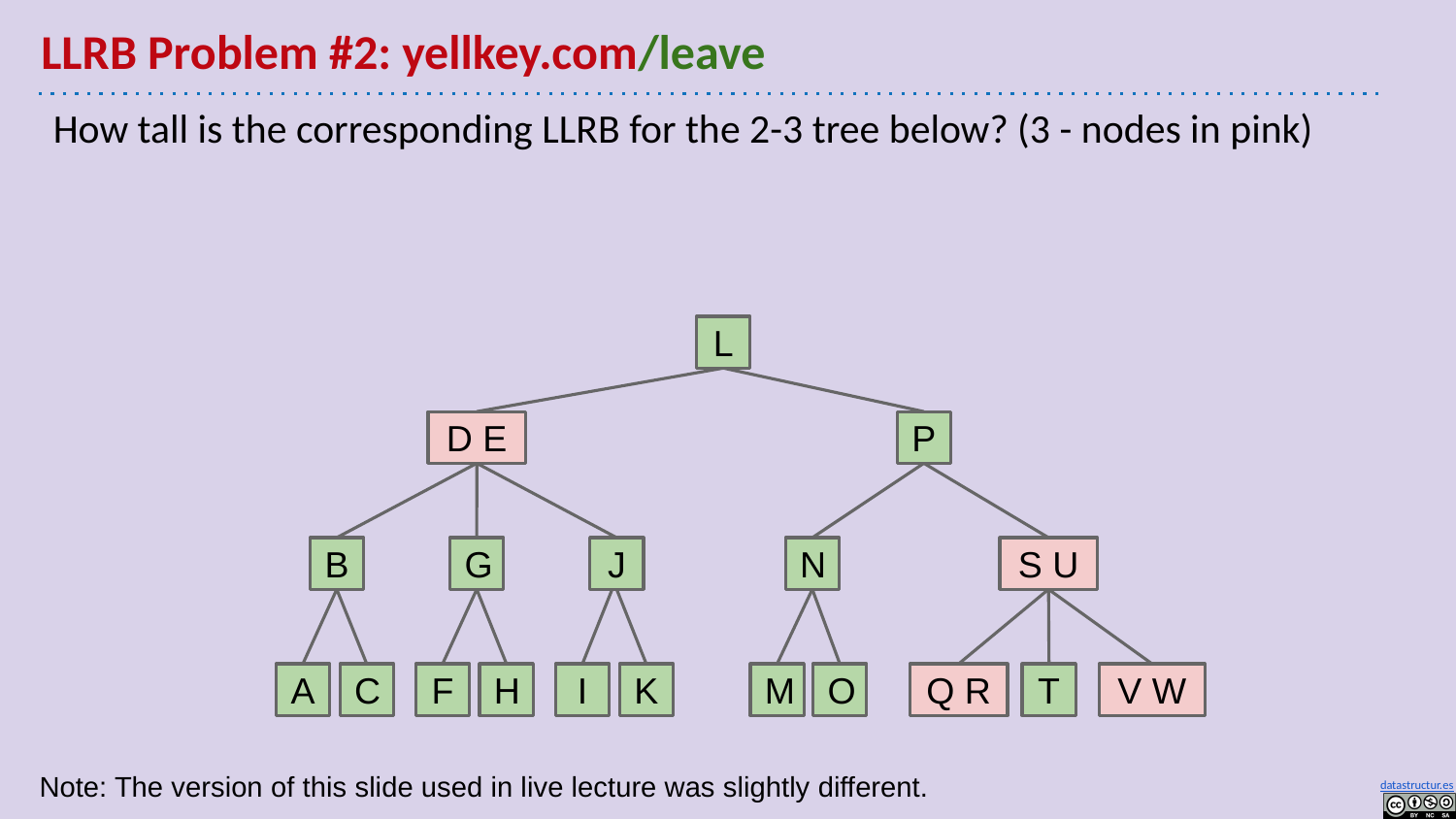

# LLRB Problem #2: yellkey.com/leave
How tall is the corresponding LLRB for the 2-3 tree below? (3 - nodes in pink)
L
D E
P
B
G
J
S U
N
Q R
V W
A
C
F
H
I
K
M
O
T
Note: The version of this slide used in live lecture was slightly different.